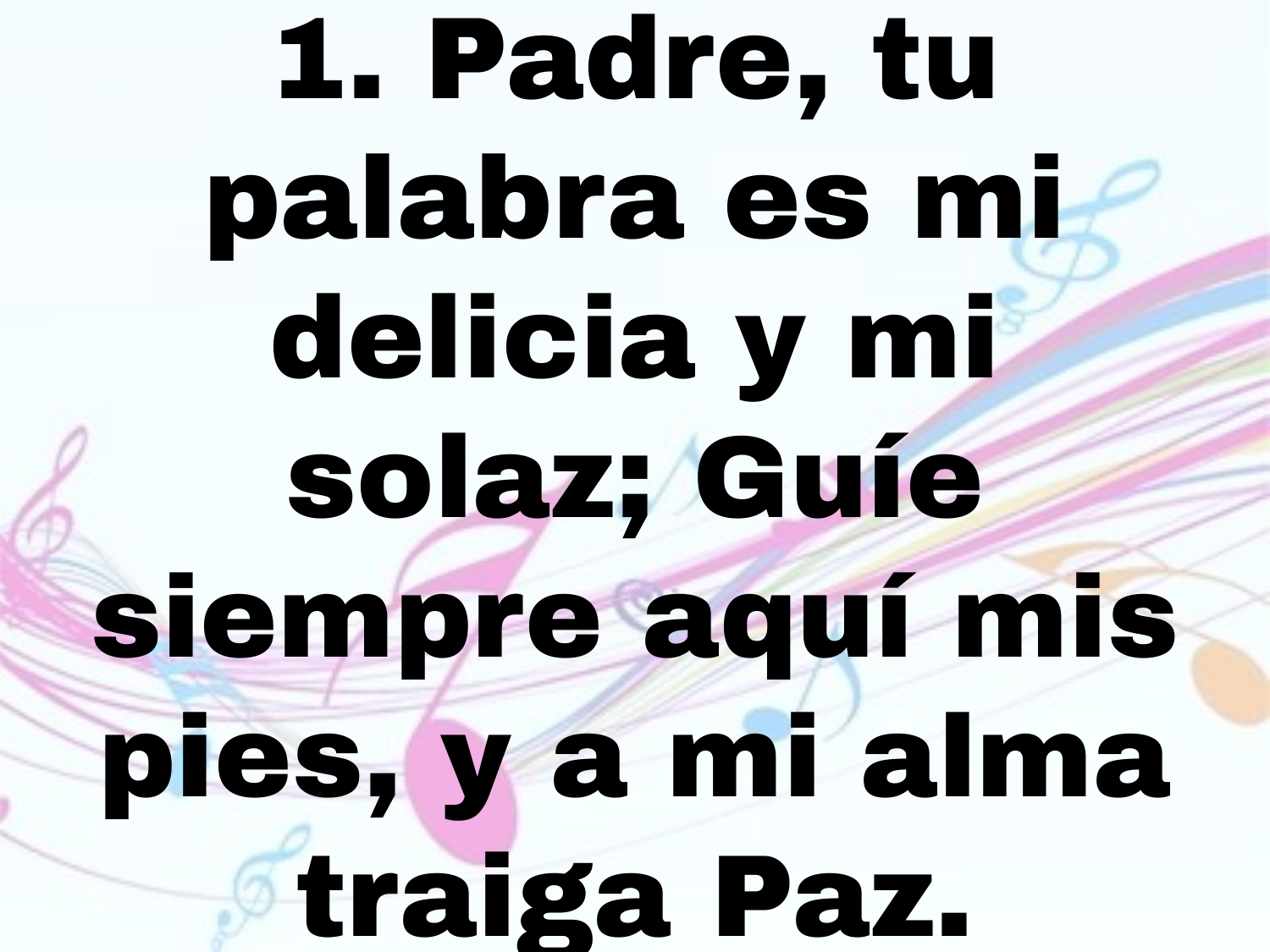

1. Padre, tu palabra es mi delicia y mi
solaz; Guíe siempre aquí mis pies, y a mi alma traiga Paz.